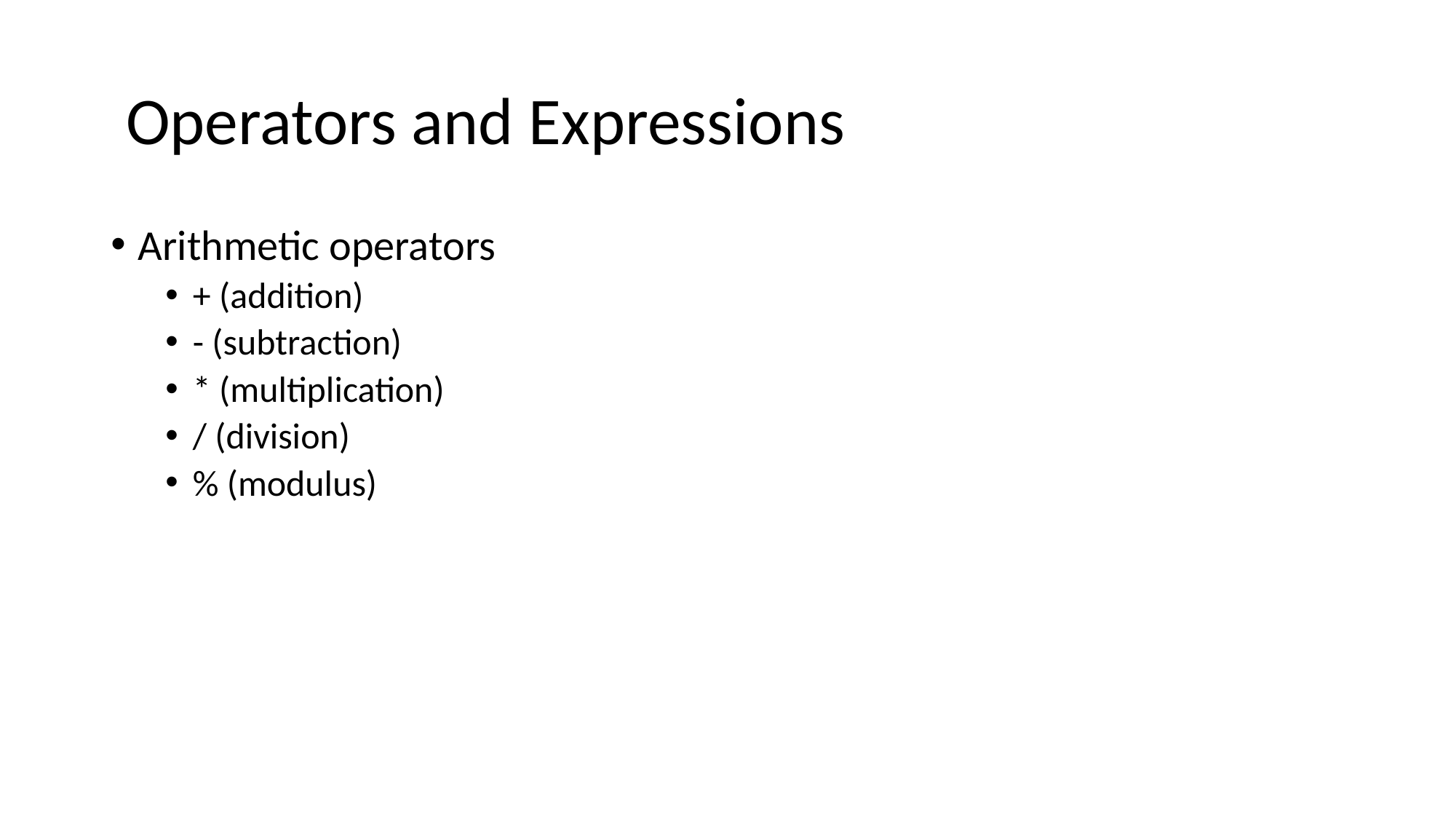

# Operators and Expressions
Arithmetic operators
+ (addition)
- (subtraction)
* (multiplication)
/ (division)
% (modulus)